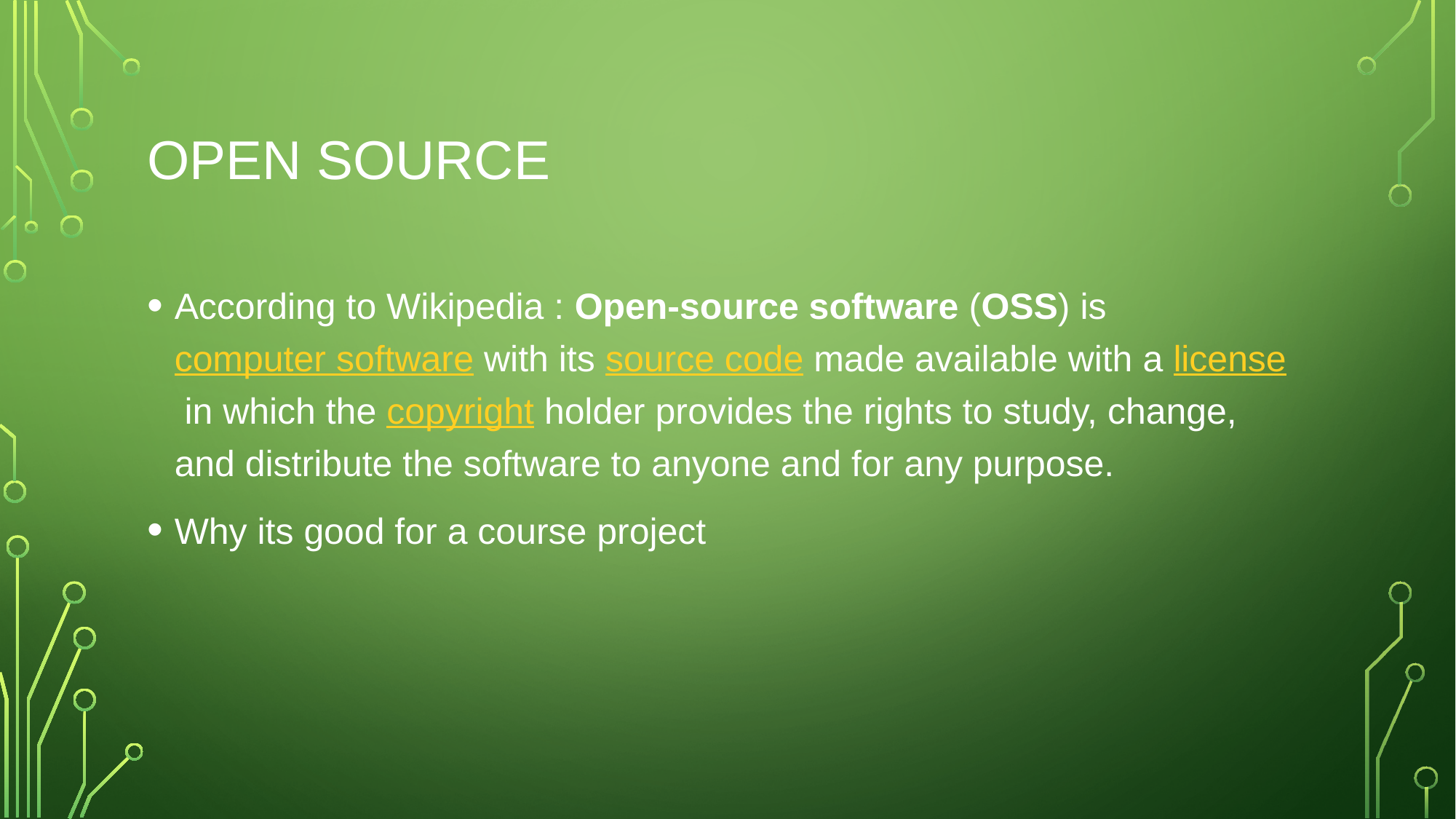

# Open source
According to Wikipedia : Open-source software (OSS) is computer software with its source code made available with a license in which the copyright holder provides the rights to study, change, and distribute the software to anyone and for any purpose.
Why its good for a course project